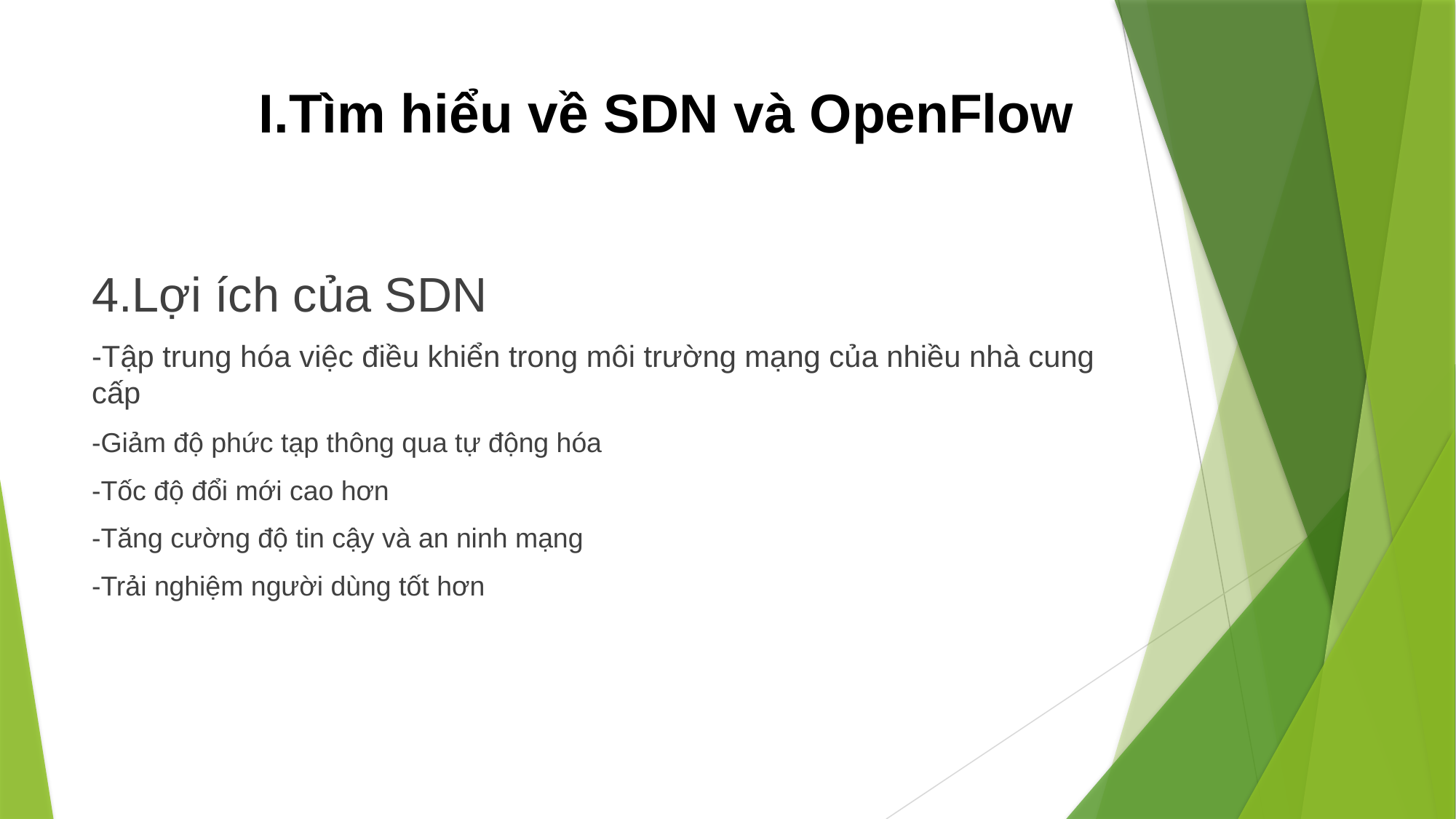

# I.Tìm hiểu về SDN và OpenFlow
4.Lợi ích của SDN
-Tập trung hóa việc điều khiển trong môi trường mạng của nhiều nhà cung cấp
-Giảm độ phức tạp thông qua tự động hóa
-Tốc độ đổi mới cao hơn
-Tăng cường độ tin cậy và an ninh mạng
-Trải nghiệm người dùng tốt hơn